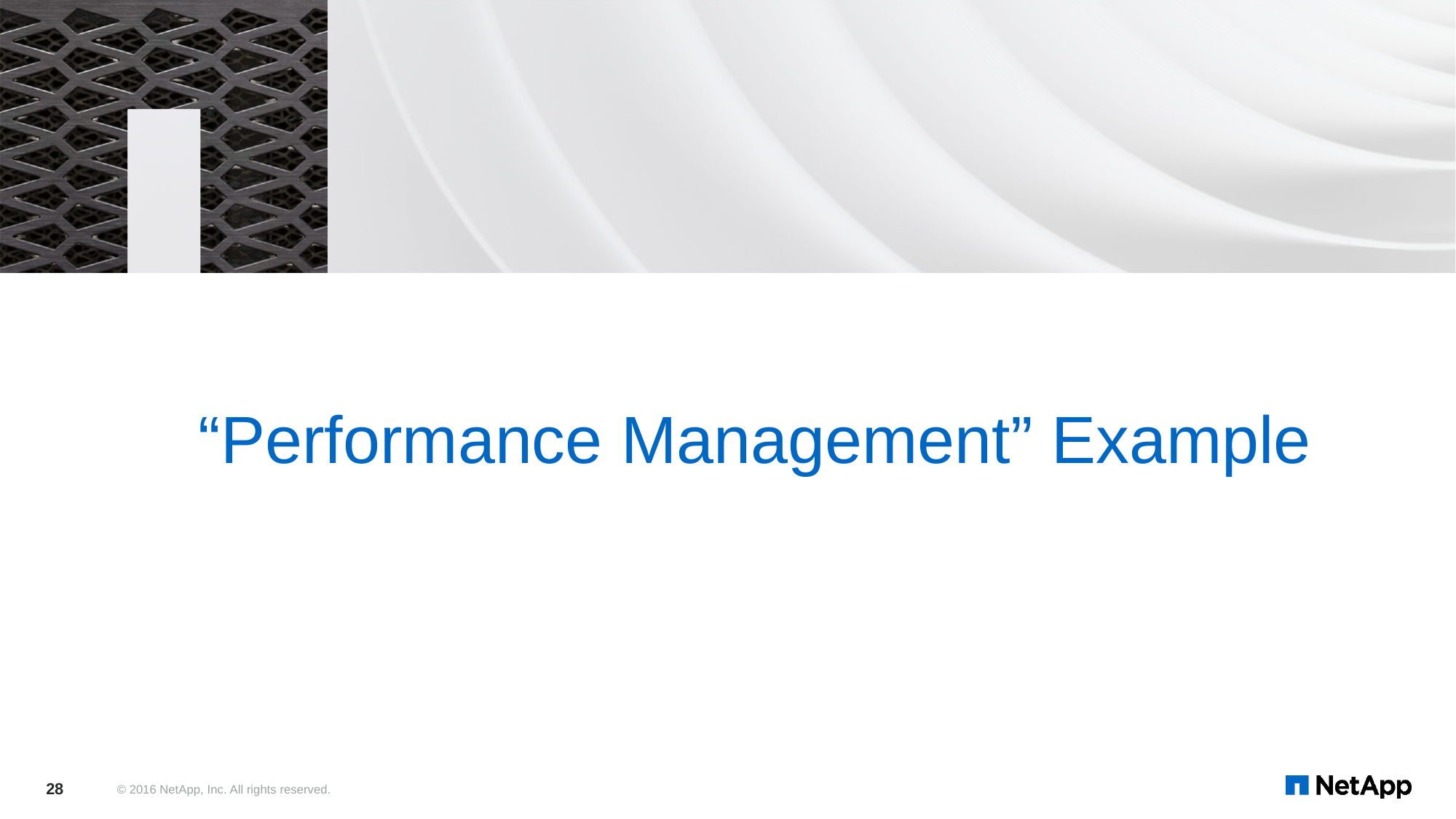

# “Performance Management” Example
28
© 2016 NetApp, Inc. All rights reserved.